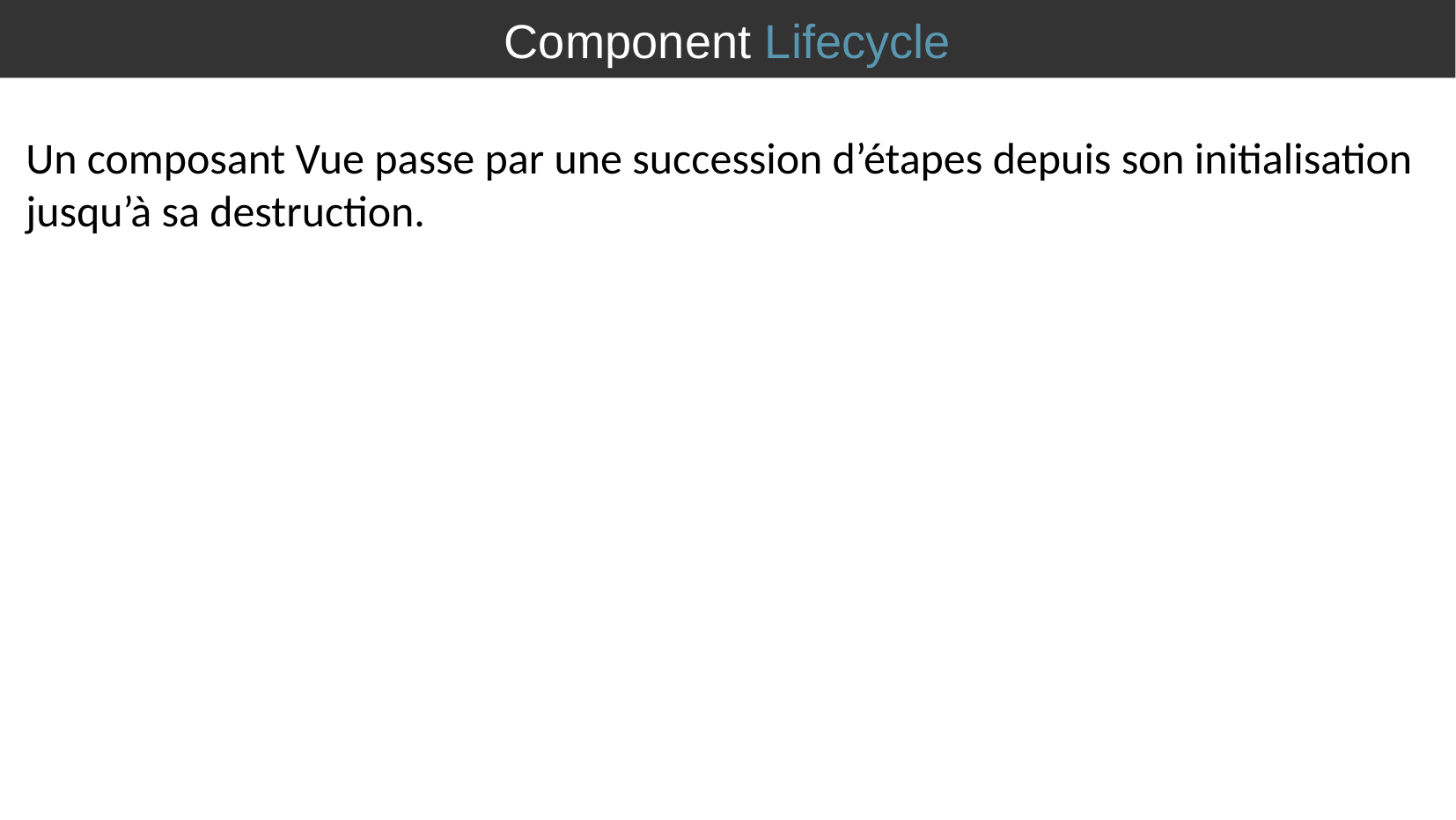

Component Lifecycle
Un composant Vue passe par une succession d’étapes depuis son initialisation jusqu’à sa destruction.